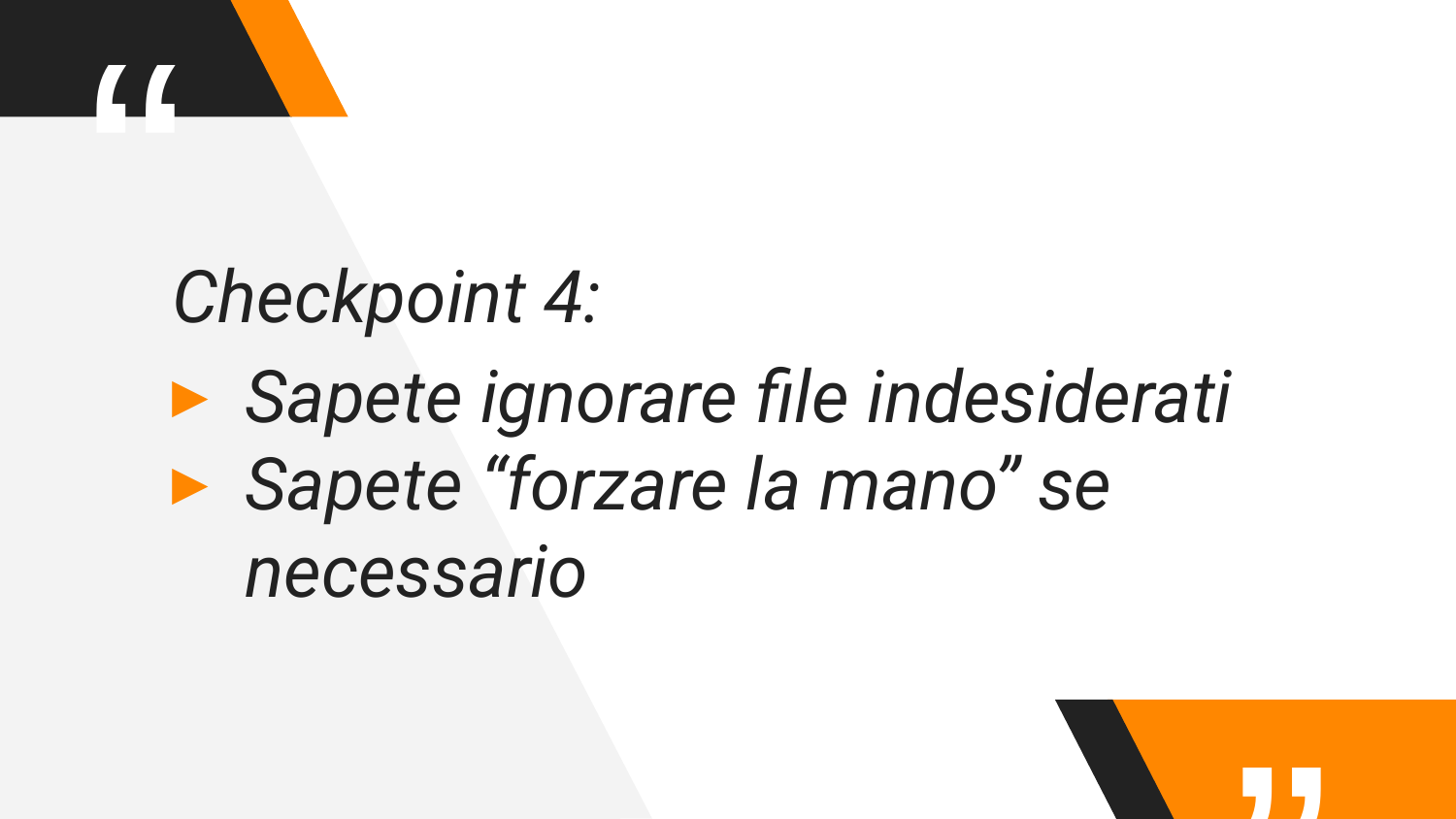

Checkpoint 4:
Sapete ignorare file indesiderati
Sapete “forzare la mano” se necessario